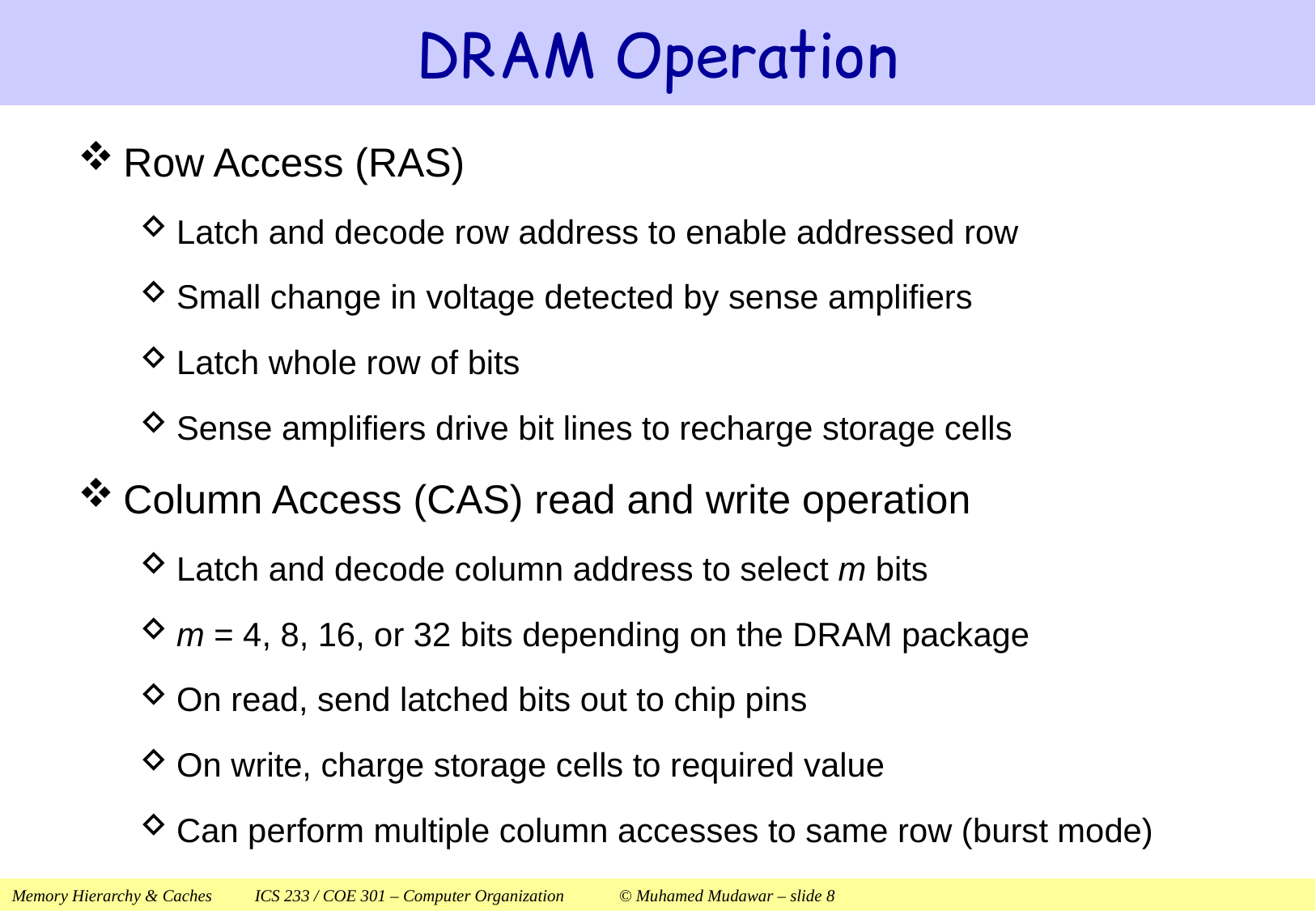

# DRAM Operation
Row Access (RAS)
Latch and decode row address to enable addressed row
Small change in voltage detected by sense amplifiers
Latch whole row of bits
Sense amplifiers drive bit lines to recharge storage cells
Column Access (CAS) read and write operation
Latch and decode column address to select m bits
m = 4, 8, 16, or 32 bits depending on the DRAM package
On read, send latched bits out to chip pins
On write, charge storage cells to required value
Can perform multiple column accesses to same row (burst mode)